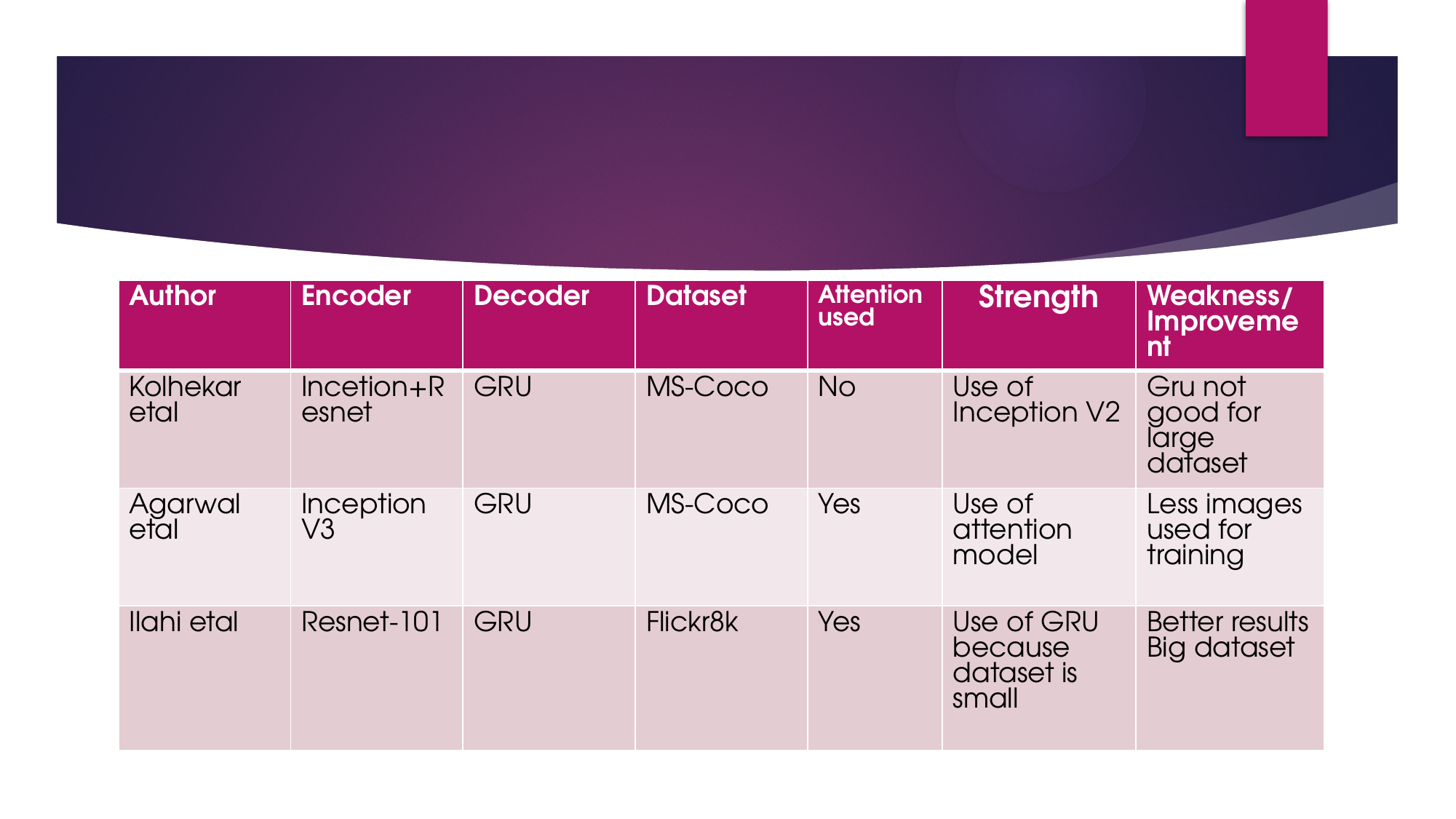

| Author | Encoder | Decoder | Dataset | Attention used | Strength | Weakness/Improvement |
| --- | --- | --- | --- | --- | --- | --- |
| Kolhekar etal | Incetion+Resnet | GRU | MS-Coco | No | Use of Inception V2 | Gru not good for large dataset |
| Agarwal etal | Inception V3 | GRU | MS-Coco | Yes | Use of attention model | Less images used for training |
| Ilahi etal | Resnet-101 | GRU | Flickr8k | Yes | Use of GRU because dataset is small | Better results Big dataset |